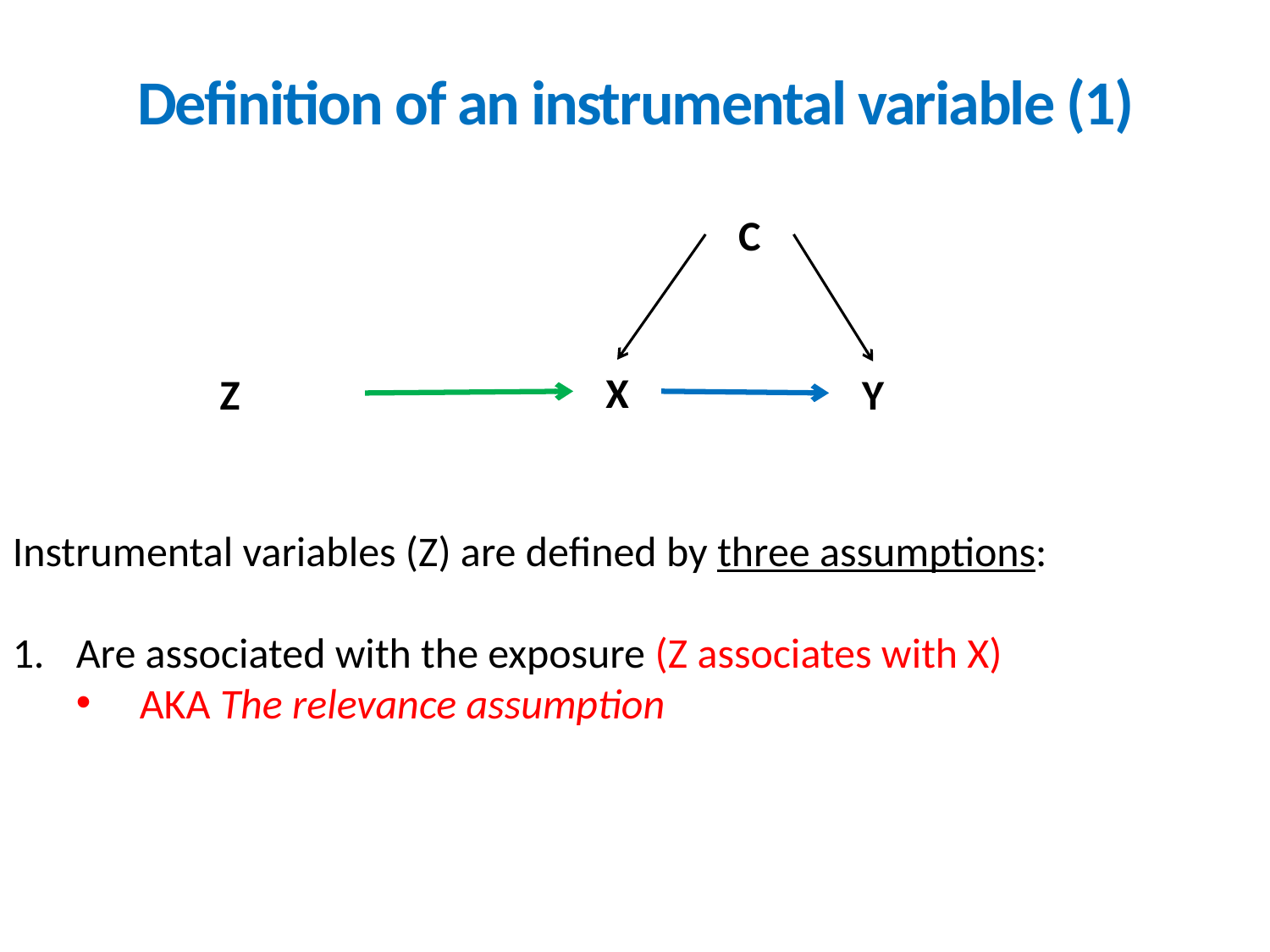

Definition of an instrumental variable (1)
C
X
Z
Y
Instrumental variables (Z) are defined by three assumptions:

Are associated with the exposure (Z associates with X)
AKA The relevance assumption